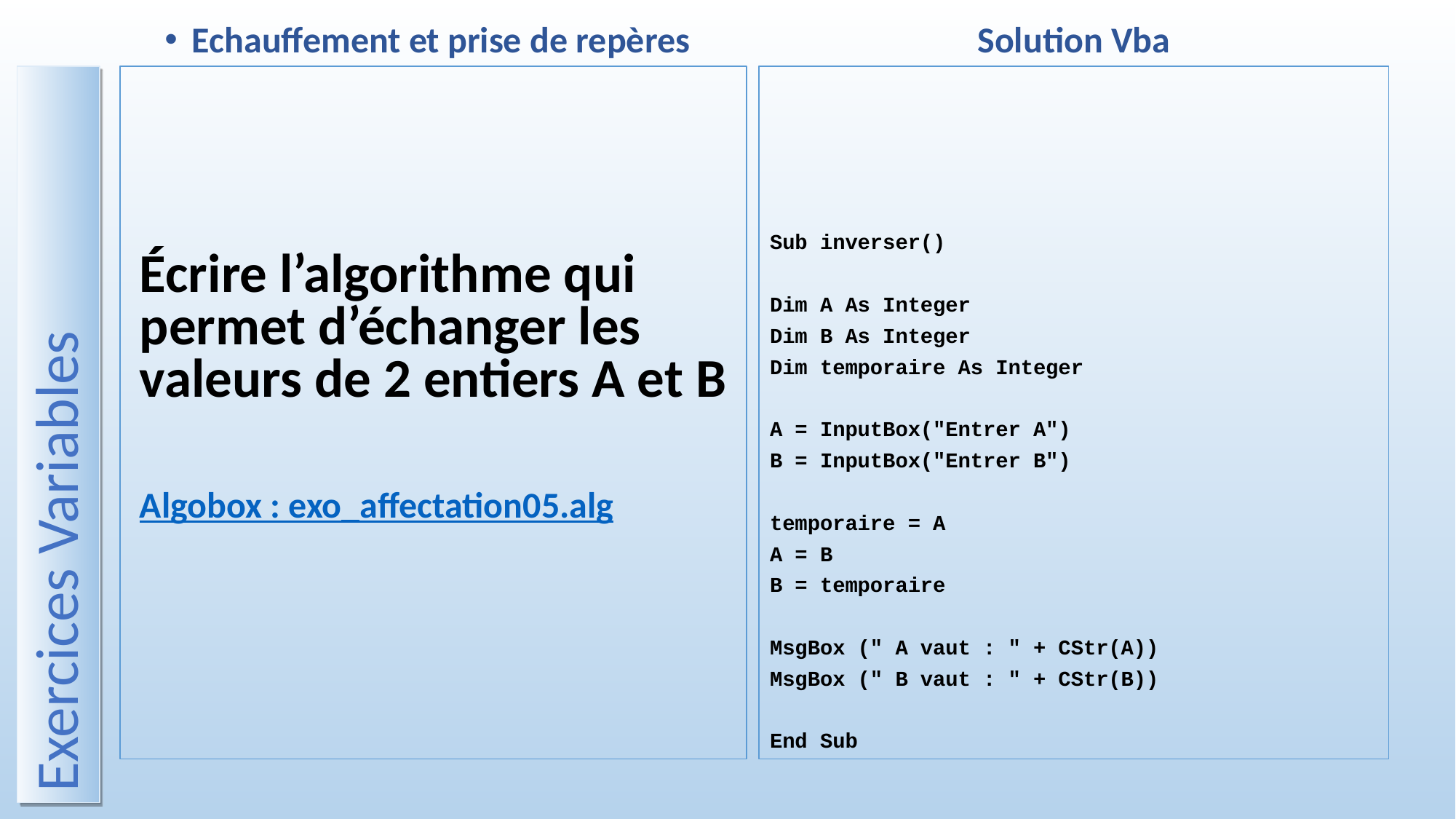

Echauffement et prise de repères
Solution Vba
Écrire l’algorithme qui permet d’échanger les valeurs de 2 entiers A et B

Algobox : exo_affectation05.alg

Sub inverser()

Dim A As Integer
Dim B As Integer
Dim temporaire As Integer

A = InputBox("Entrer A")
B = InputBox("Entrer B")

temporaire = A
A = B
B = temporaire

MsgBox (" A vaut : " + CStr(A))
MsgBox (" B vaut : " + CStr(B))

End Sub

# Exercices Variables